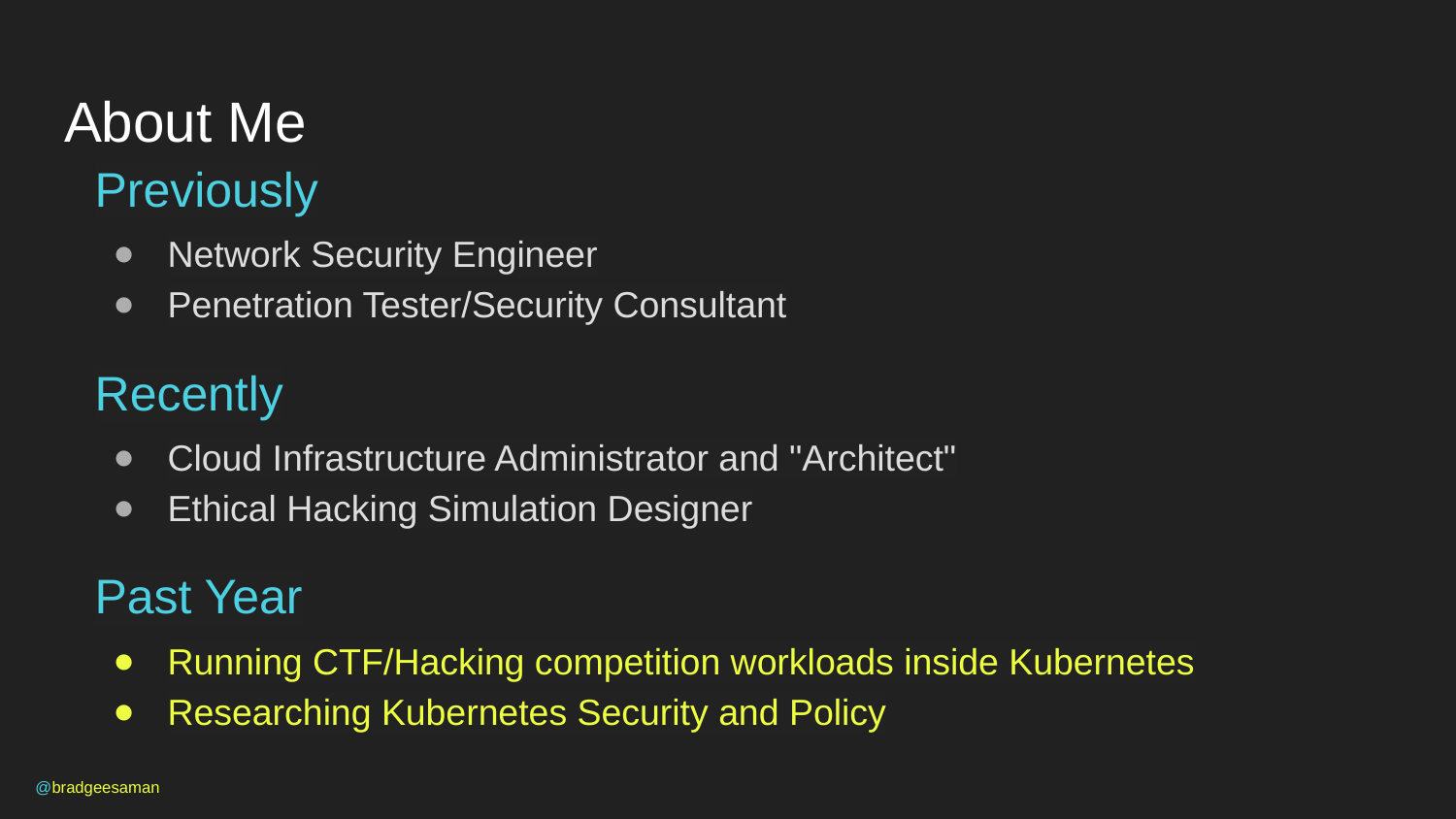

# About Me
Previously
Network Security Engineer
Penetration Tester/Security Consultant
Recently
Cloud Infrastructure Administrator and "Architect"
Ethical Hacking Simulation Designer
Past Year
Running CTF/Hacking competition workloads inside Kubernetes
Researching Kubernetes Security and Policy
@bradgeesaman